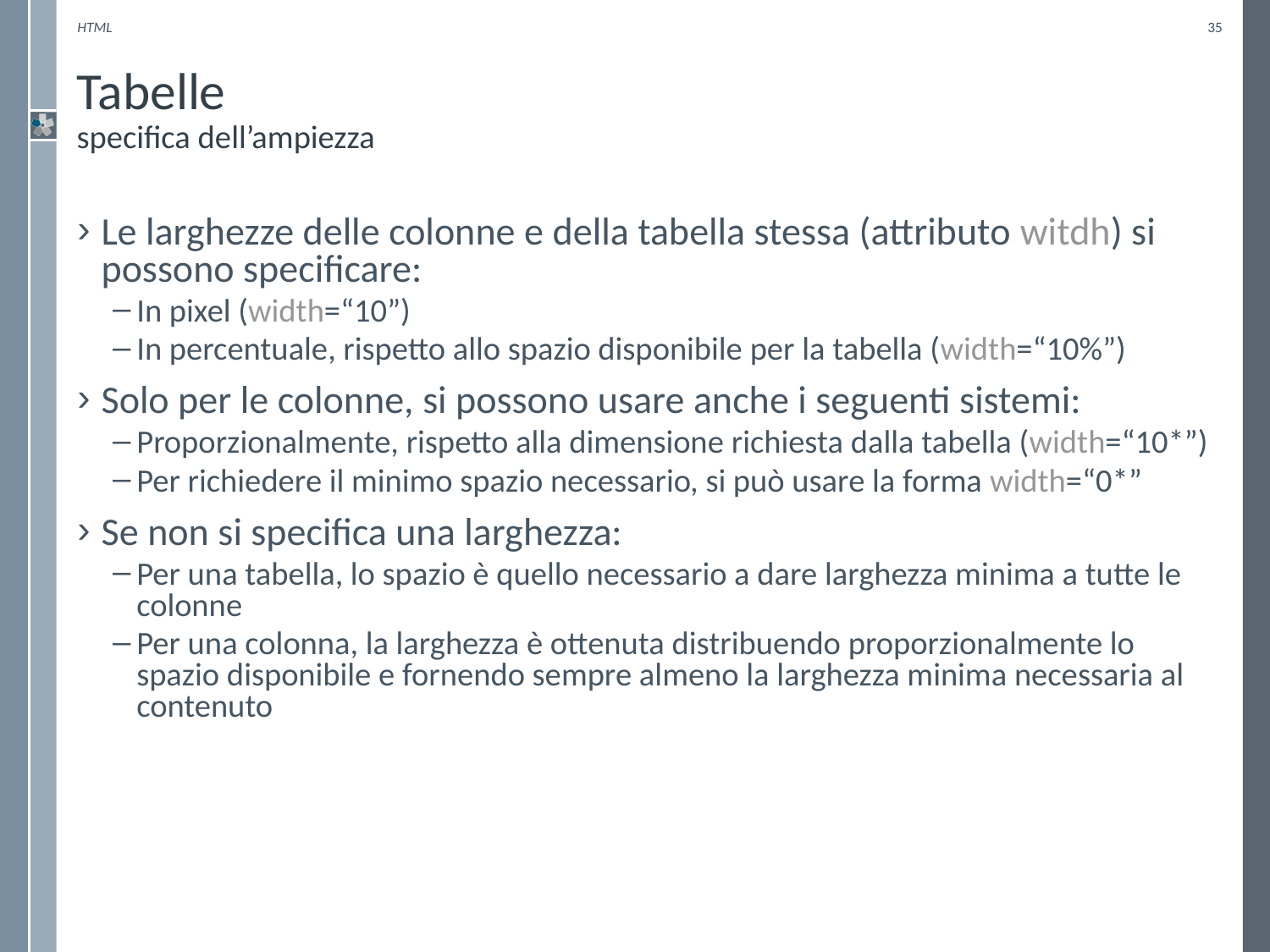

HTML
35
# Tabelle specifica dell’ampiezza
Le larghezze delle colonne e della tabella stessa (attributo witdh) si possono specificare:
In pixel (width=“10”)
In percentuale, rispetto allo spazio disponibile per la tabella (width=“10%”)
Solo per le colonne, si possono usare anche i seguenti sistemi:
Proporzionalmente, rispetto alla dimensione richiesta dalla tabella (width=“10*”)
Per richiedere il minimo spazio necessario, si può usare la forma width=“0*”
Se non si specifica una larghezza:
Per una tabella, lo spazio è quello necessario a dare larghezza minima a tutte le colonne
Per una colonna, la larghezza è ottenuta distribuendo proporzionalmente lo spazio disponibile e fornendo sempre almeno la larghezza minima necessaria al contenuto